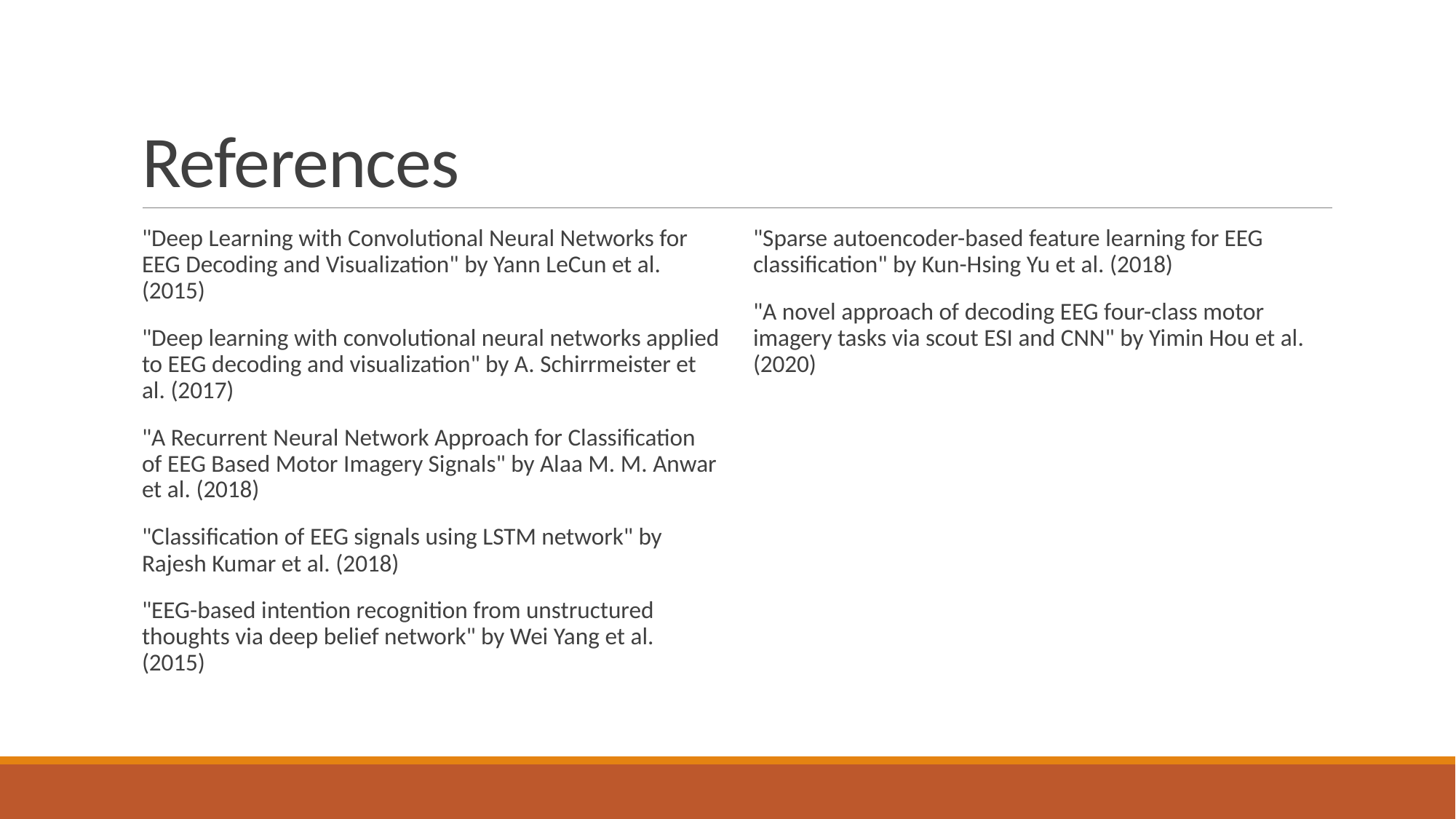

# References
"Deep Learning with Convolutional Neural Networks for EEG Decoding and Visualization" by Yann LeCun et al. (2015)
"Deep learning with convolutional neural networks applied to EEG decoding and visualization" by A. Schirrmeister et al. (2017)
"A Recurrent Neural Network Approach for Classification of EEG Based Motor Imagery Signals" by Alaa M. M. Anwar et al. (2018)
"Classification of EEG signals using LSTM network" by Rajesh Kumar et al. (2018)
"EEG-based intention recognition from unstructured thoughts via deep belief network" by Wei Yang et al. (2015)
"Sparse autoencoder-based feature learning for EEG classification" by Kun-Hsing Yu et al. (2018)
"A novel approach of decoding EEG four-class motor imagery tasks via scout ESI and CNN" by Yimin Hou et al. (2020)